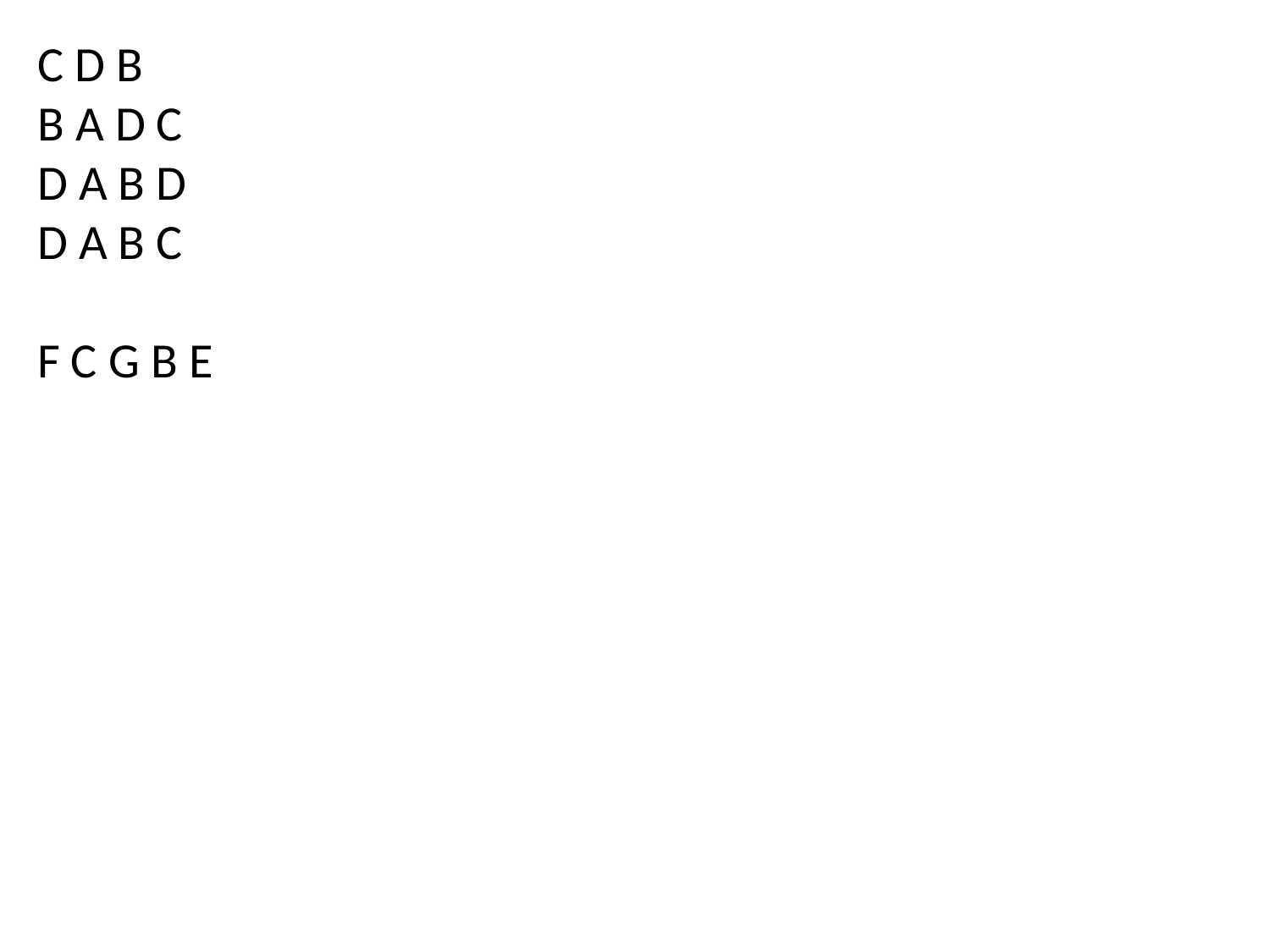

C D B
B A D C
D A B D
D A B C

F C G B E